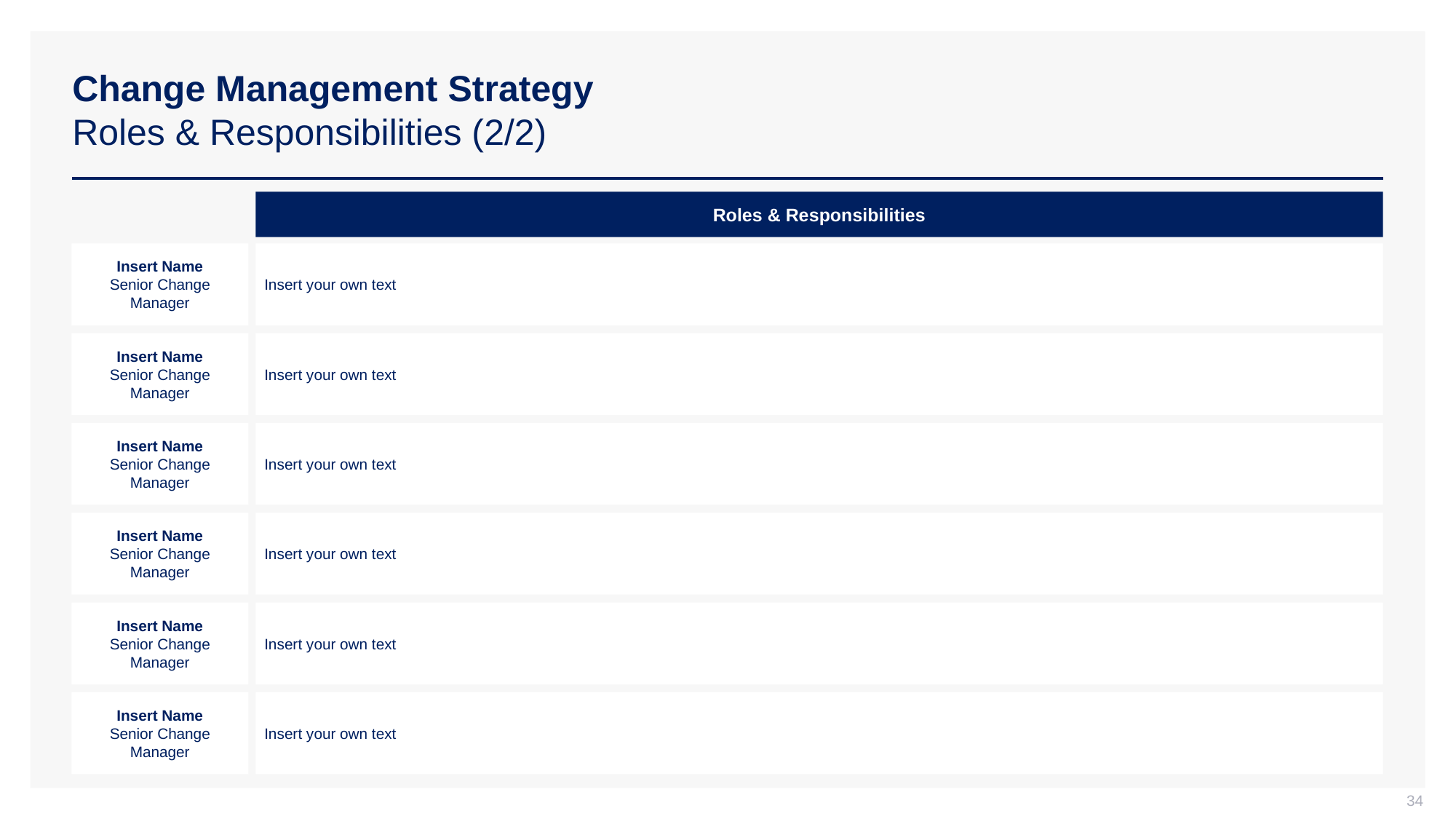

# Change Management Strategy Roles & Responsibilities (2/2)
Roles & Responsibilities
Insert Name
Senior Change Manager
Insert your own text
Insert Name
Senior Change Manager
Insert your own text
Insert Name
Senior Change Manager
Insert your own text
Insert Name
Senior Change Manager
Insert your own text
Insert Name
Senior Change Manager
Insert your own text
Insert Name
Senior Change Manager
Insert your own text
34